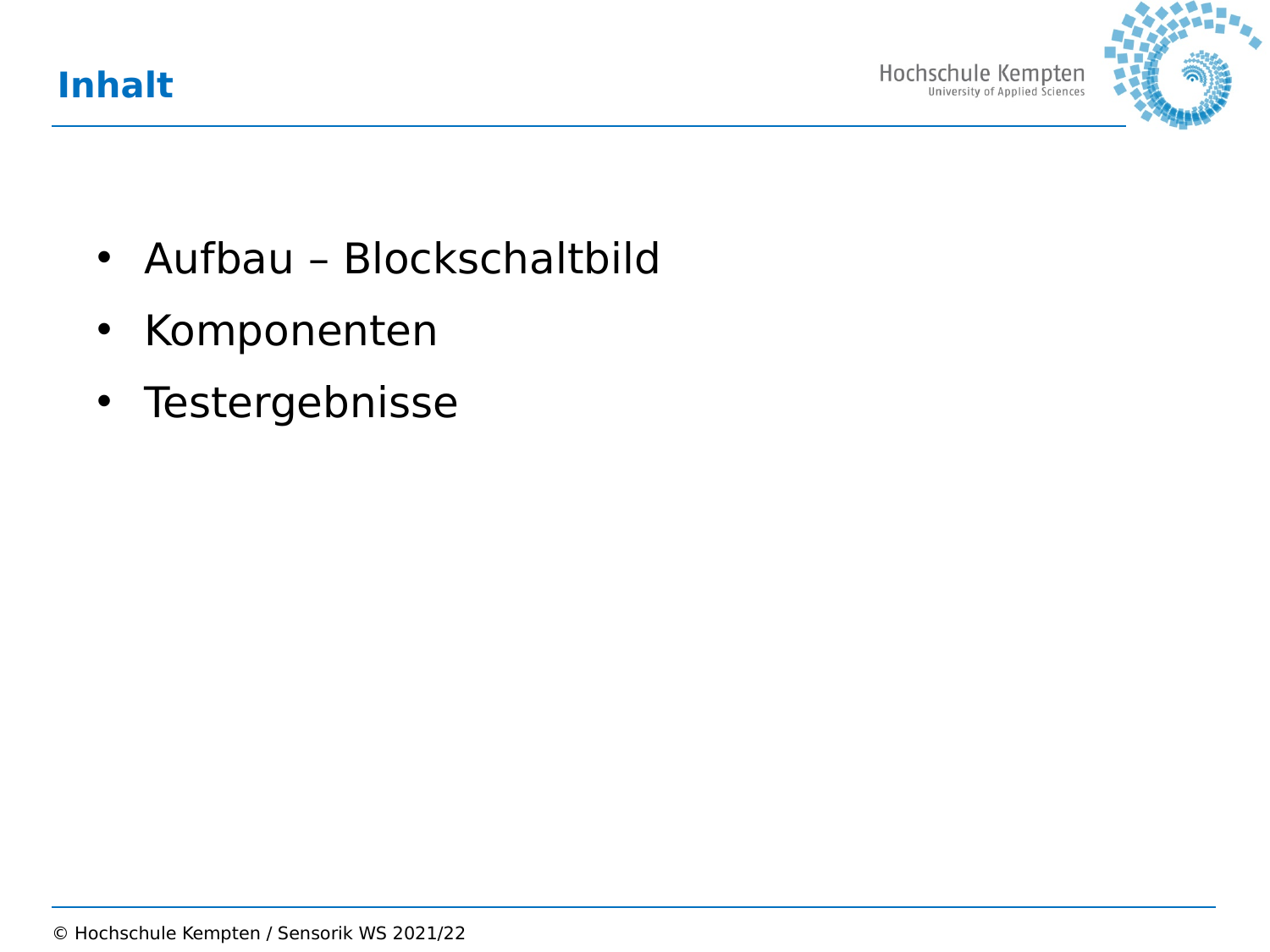

# Inhalt
Aufbau – Blockschaltbild
Komponenten
Testergebnisse
© Hochschule Kempten / Sensorik WS 2021/22